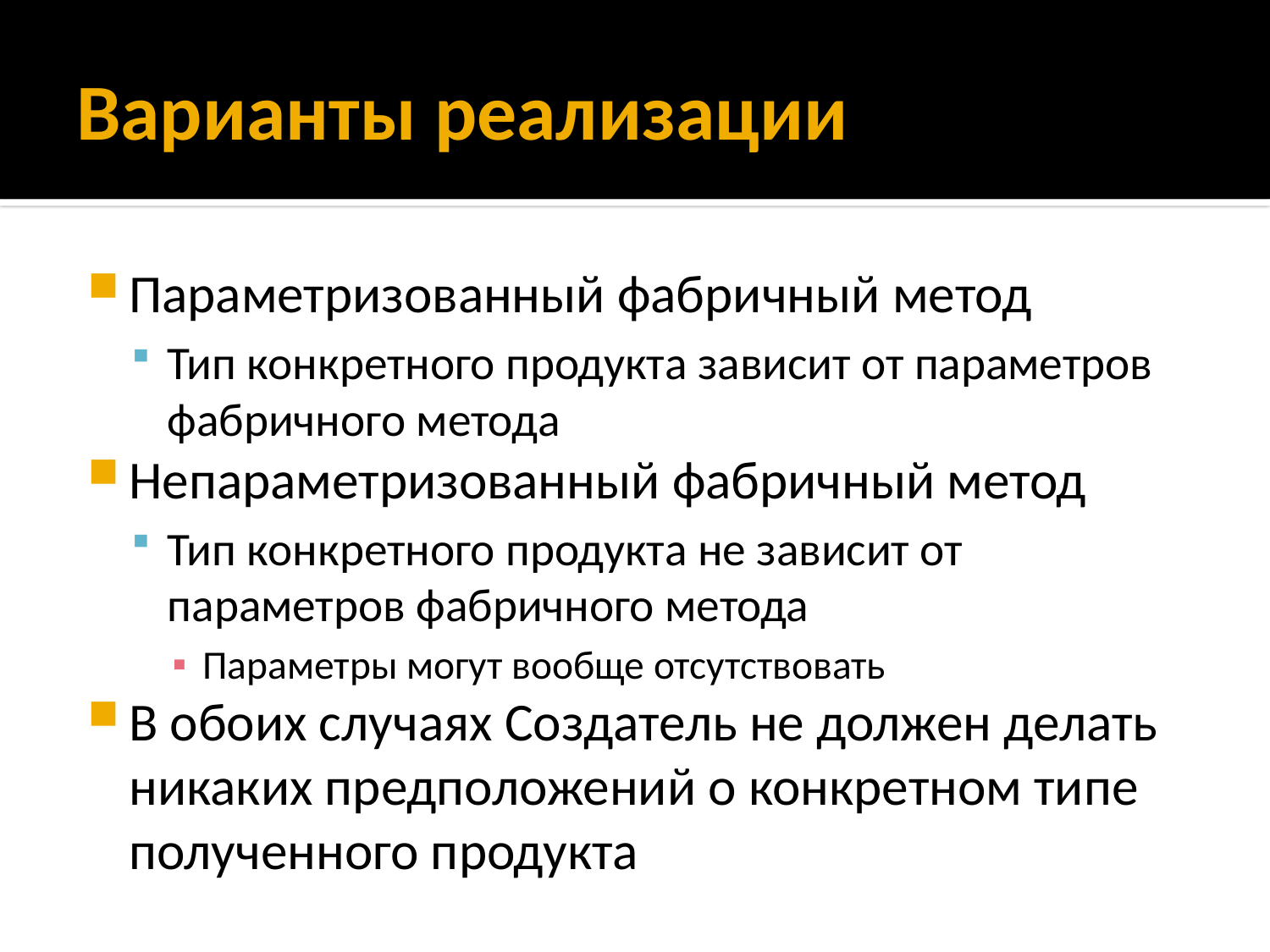

# Варианты реализации
Параметризованный фабричный метод
Тип конкретного продукта зависит от параметров фабричного метода
Непараметризованный фабричный метод
Тип конкретного продукта не зависит от параметров фабричного метода
Параметры могут вообще отсутствовать
В обоих случаях Создатель не должен делать никаких предположений о конкретном типе полученного продукта